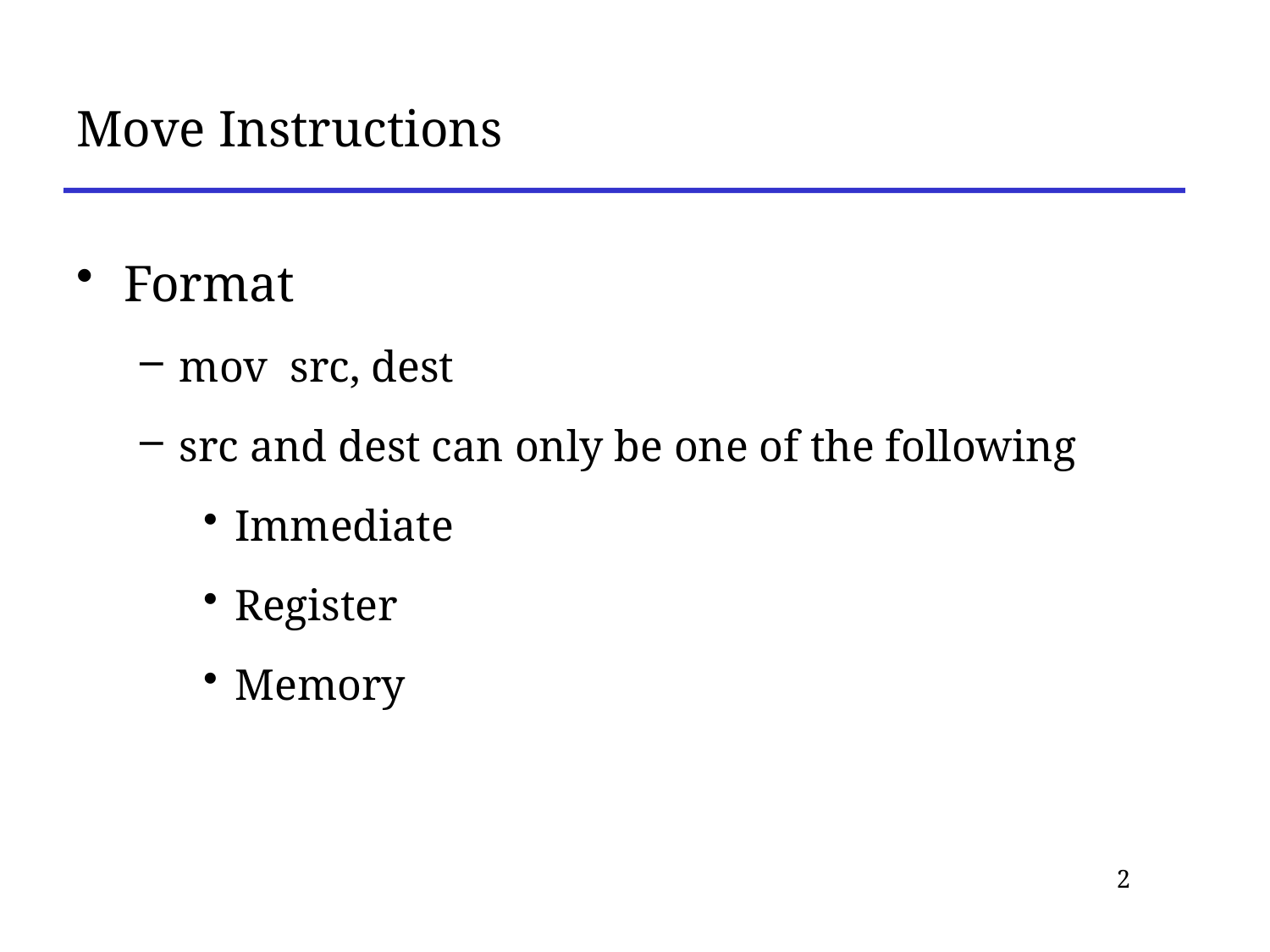

# Move Instructions
Format
mov  src, dest
src and dest can only be one of the following
Immediate
Register
Memory
2